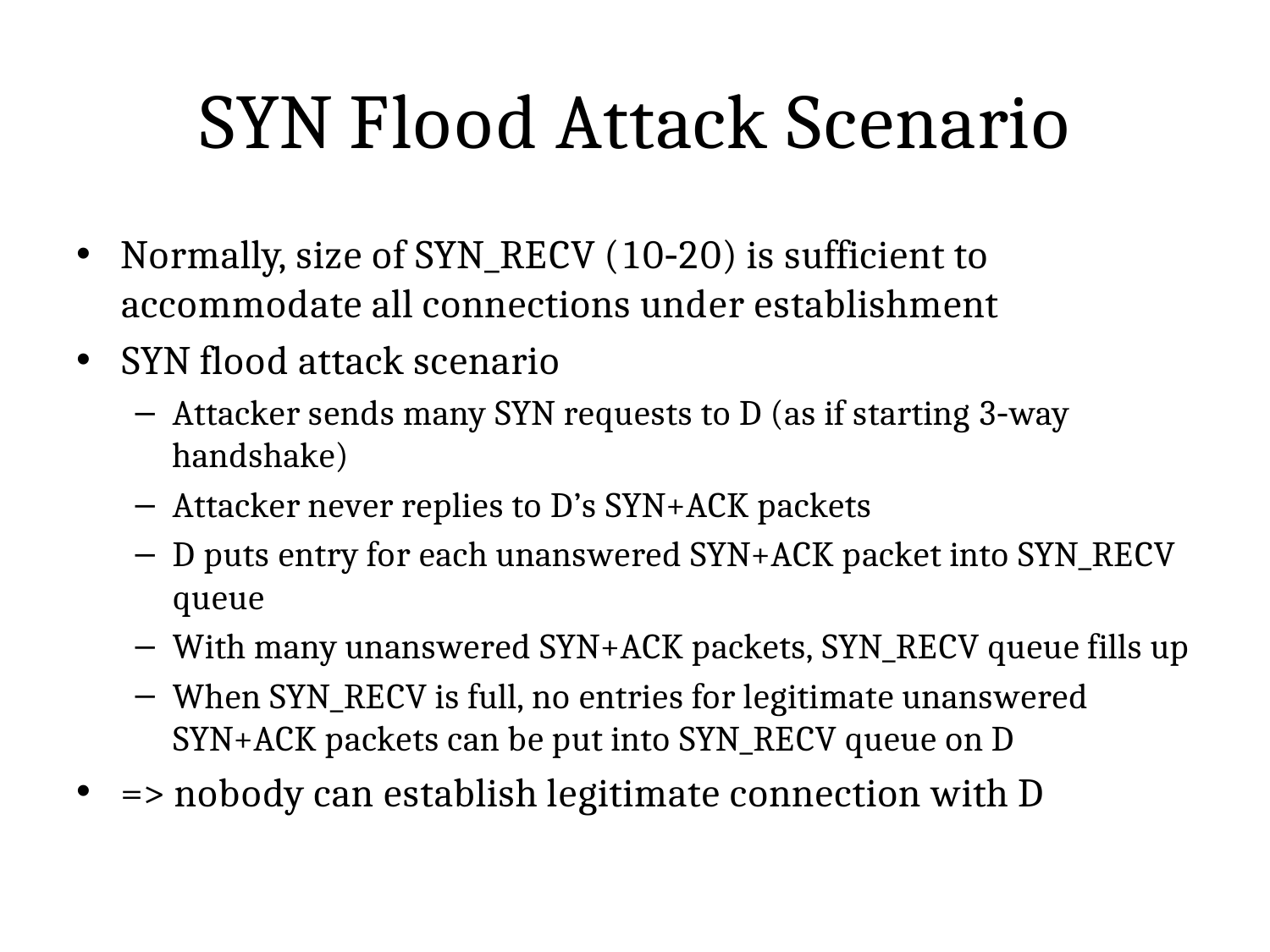

# SYN Flood Attack Scenario
Normally, size of SYN_RECV (10‐20) is sufficient to accommodate all connections under establishment
SYN flood attack scenario
Attacker sends many SYN requests to D (as if starting 3‐way handshake)
Attacker never replies to D’s SYN+ACK packets
D puts entry for each unanswered SYN+ACK packet into SYN_RECV queue
With many unanswered SYN+ACK packets, SYN_RECV queue fills up
When SYN_RECV is full, no entries for legitimate unanswered SYN+ACK packets can be put into SYN_RECV queue on D
=> nobody can establish legitimate connection with D